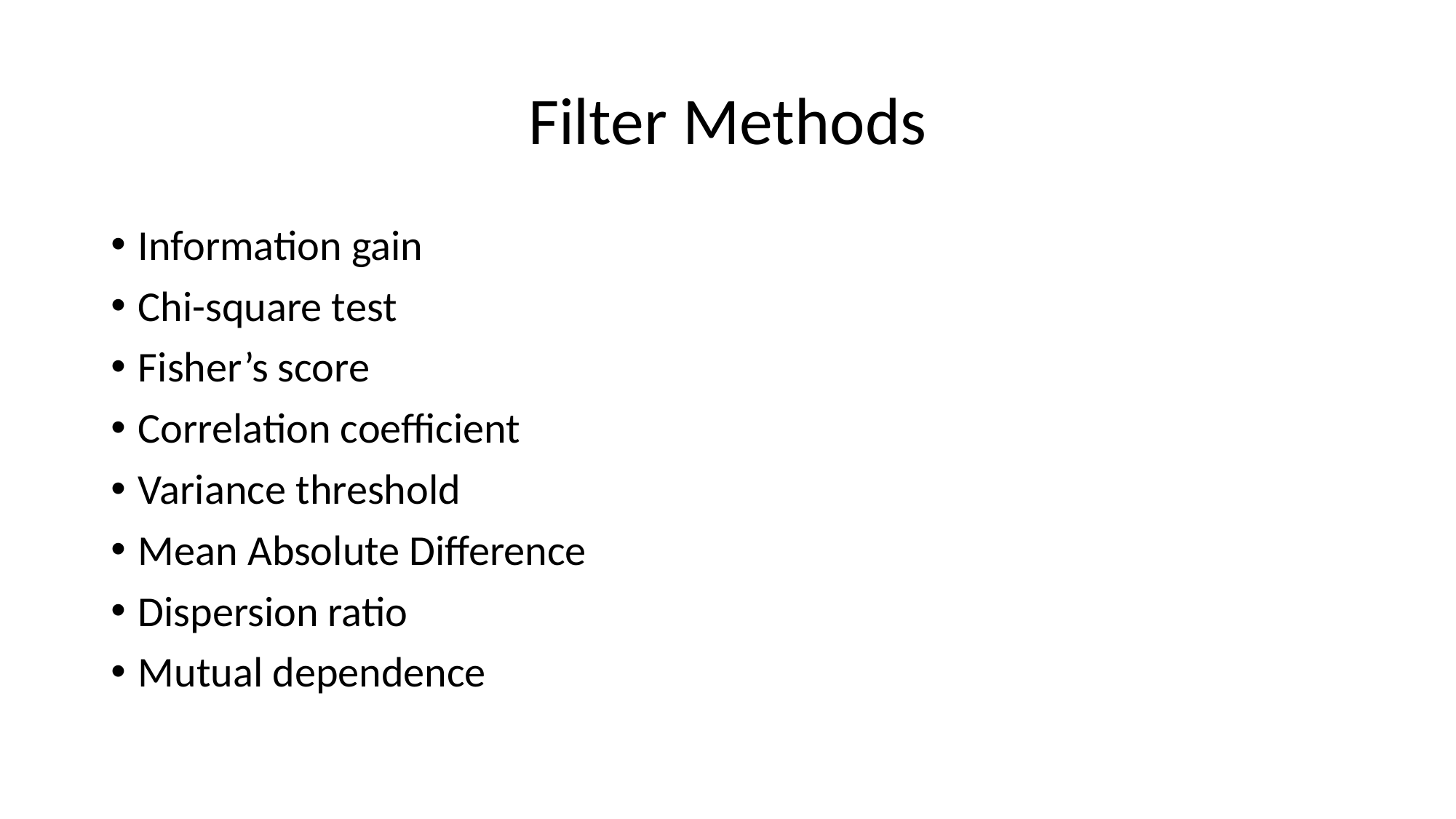

# Filter Methods
Information gain
Chi-square test
Fisher’s score
Correlation coefficient
Variance threshold
Mean Absolute Difference
Dispersion ratio
Mutual dependence